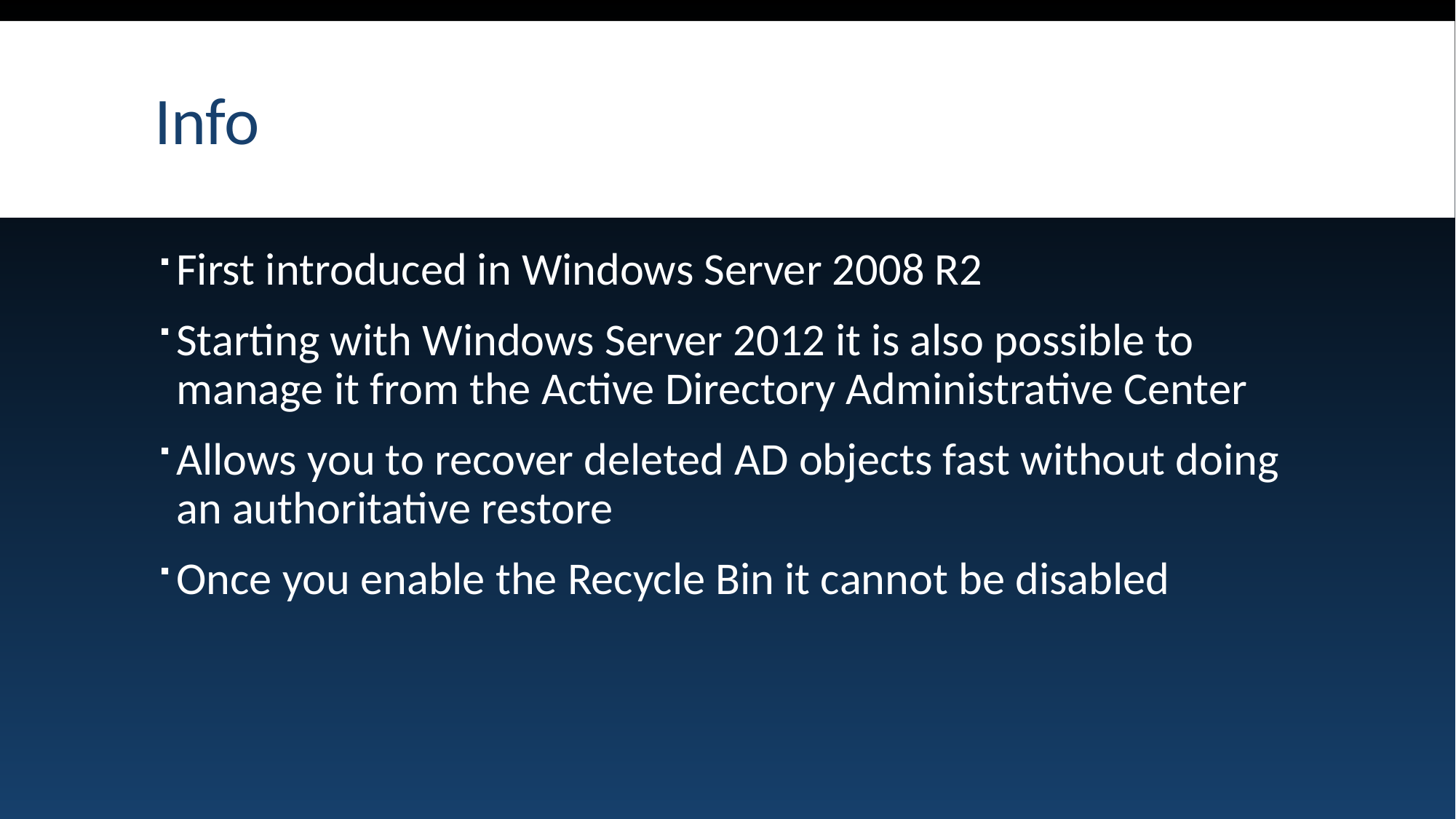

# Info
First introduced in Windows Server 2008 R2
Starting with Windows Server 2012 it is also possible to manage it from the Active Directory Administrative Center
Allows you to recover deleted AD objects fast without doing an authoritative restore
Once you enable the Recycle Bin it cannot be disabled